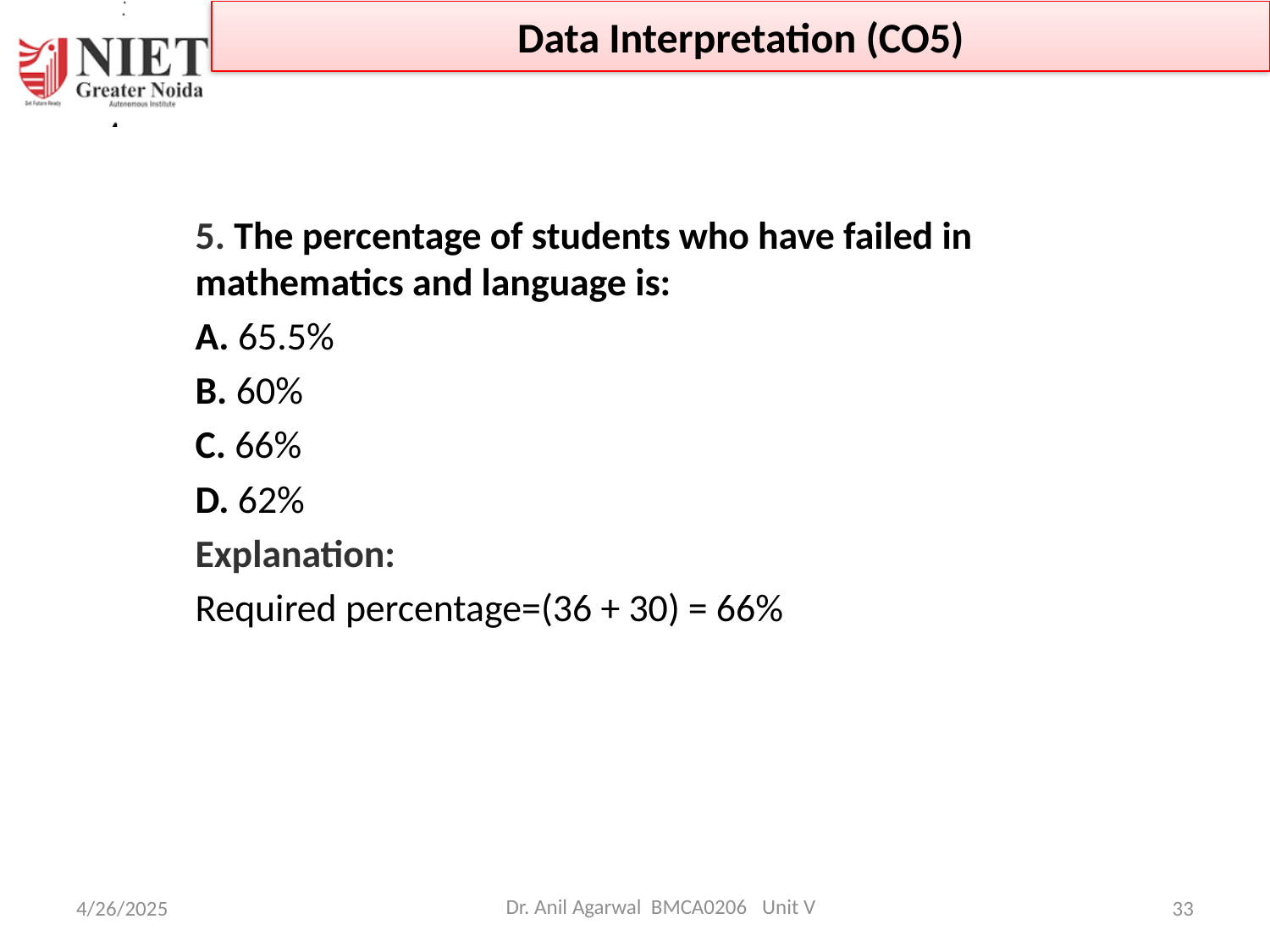

Data Interpretation (CO5)

5. The percentage of students who have failed in mathematics and language is:
A. 65.5%
B. 60%
C. 66%
D. 62%
Explanation:
Required percentage=(36 + 30) = 66%

Dr. Anil Agarwal  BMCA0206   Unit V
4/26/2025
33